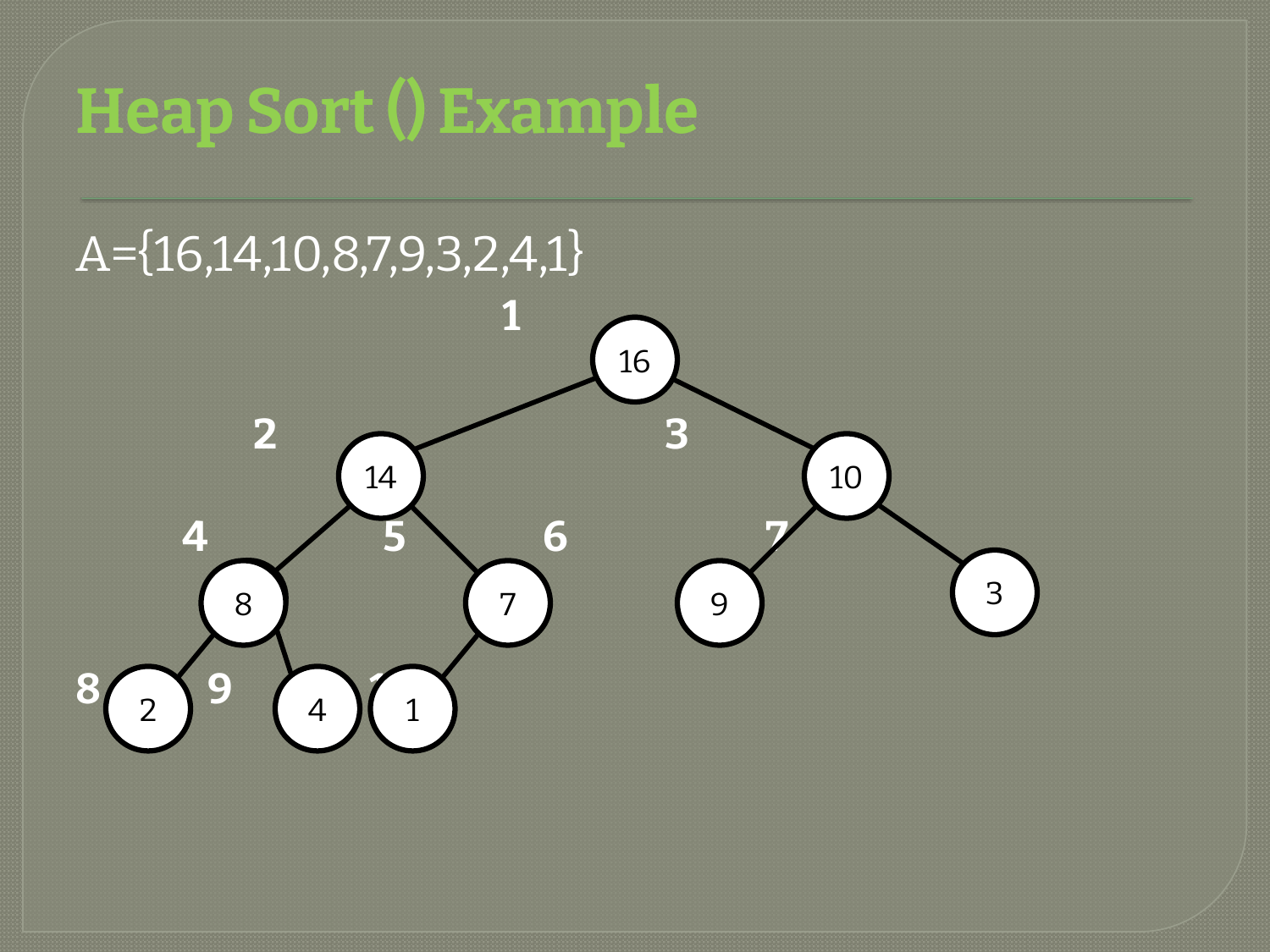

Heap Sort () Example

A={16,14,10,8,7,9,3,2,4,1}
                                                1

                    2                                                   3

              4                       5                  6                          7

8              9                  10
16

14
10

3
8

7
9

2
4
1